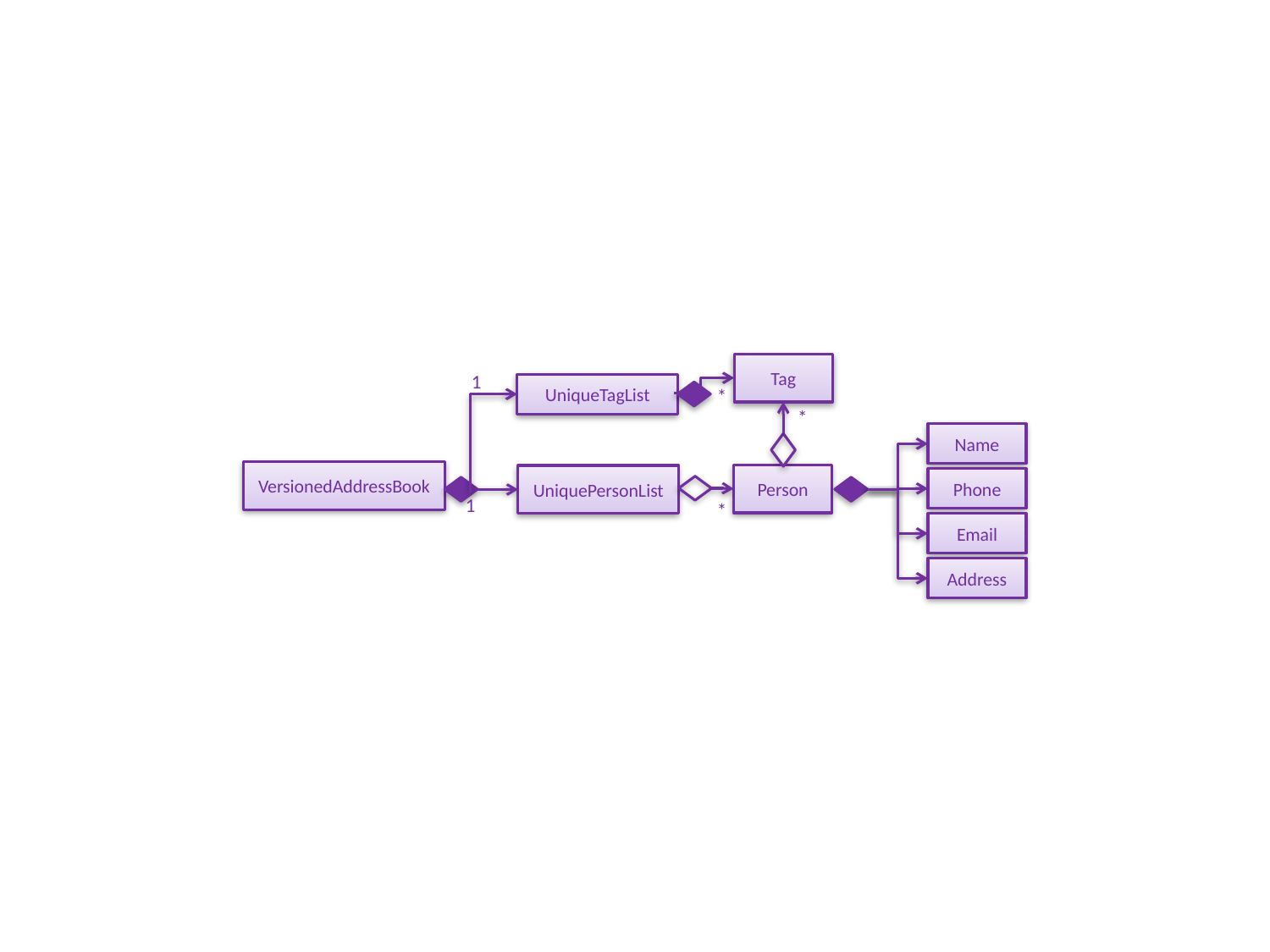

Tag
1
UniqueTagList

*
*
Name

VersionedAddressBook
Person
UniquePersonList
Phone

1
*
Email
Address